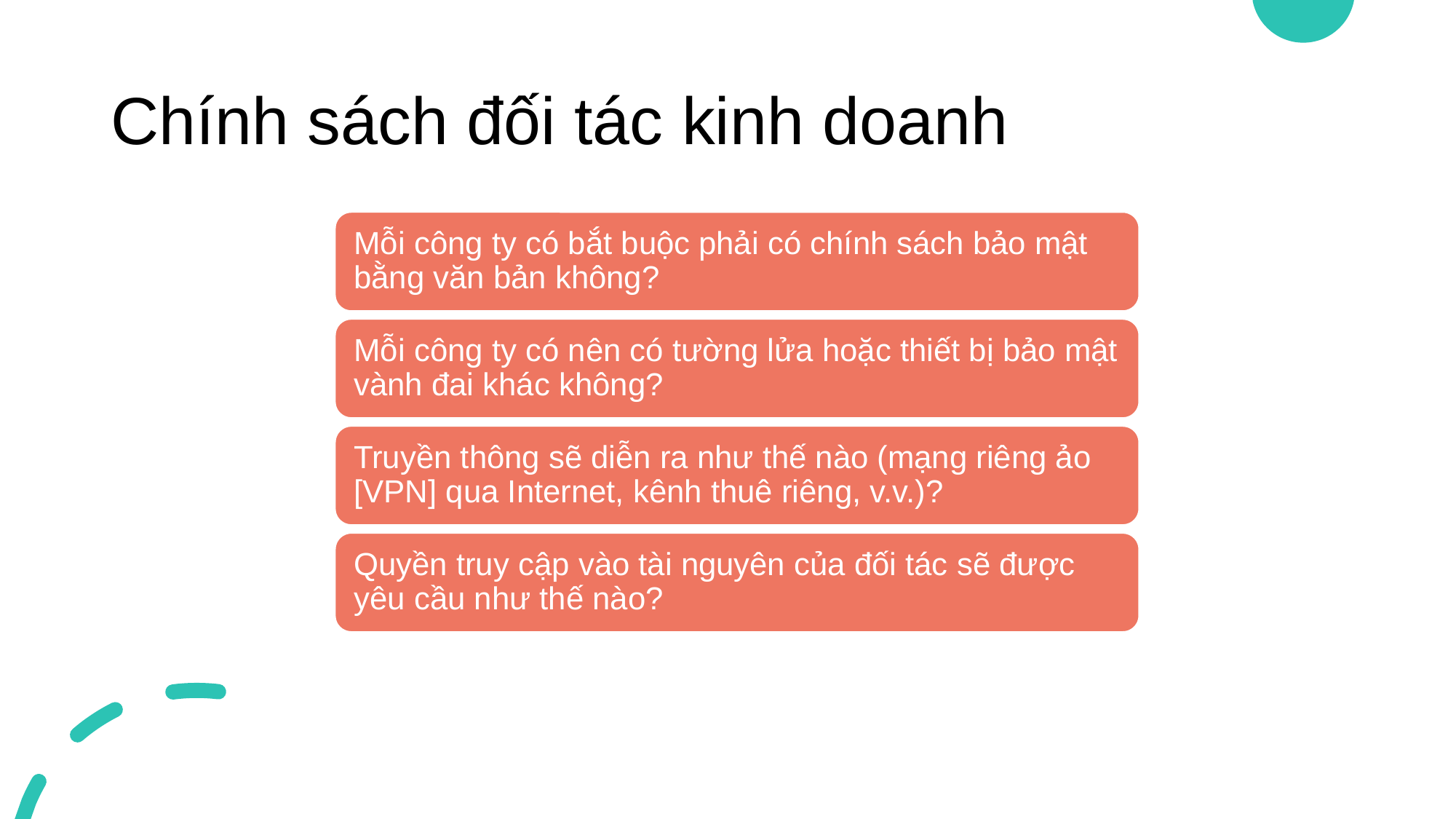

# Chính sách đối tác kinh doanh
Mỗi công ty có bắt buộc phải có chính sách bảo mật bằng văn bản không?
Mỗi công ty có nên có tường lửa hoặc thiết bị bảo mật vành đai khác không?
Truyền thông sẽ diễn ra như thế nào (mạng riêng ảo [VPN] qua Internet, kênh thuê riêng, v.v.)?
Quyền truy cập vào tài nguyên của đối tác sẽ được yêu cầu như thế nào?